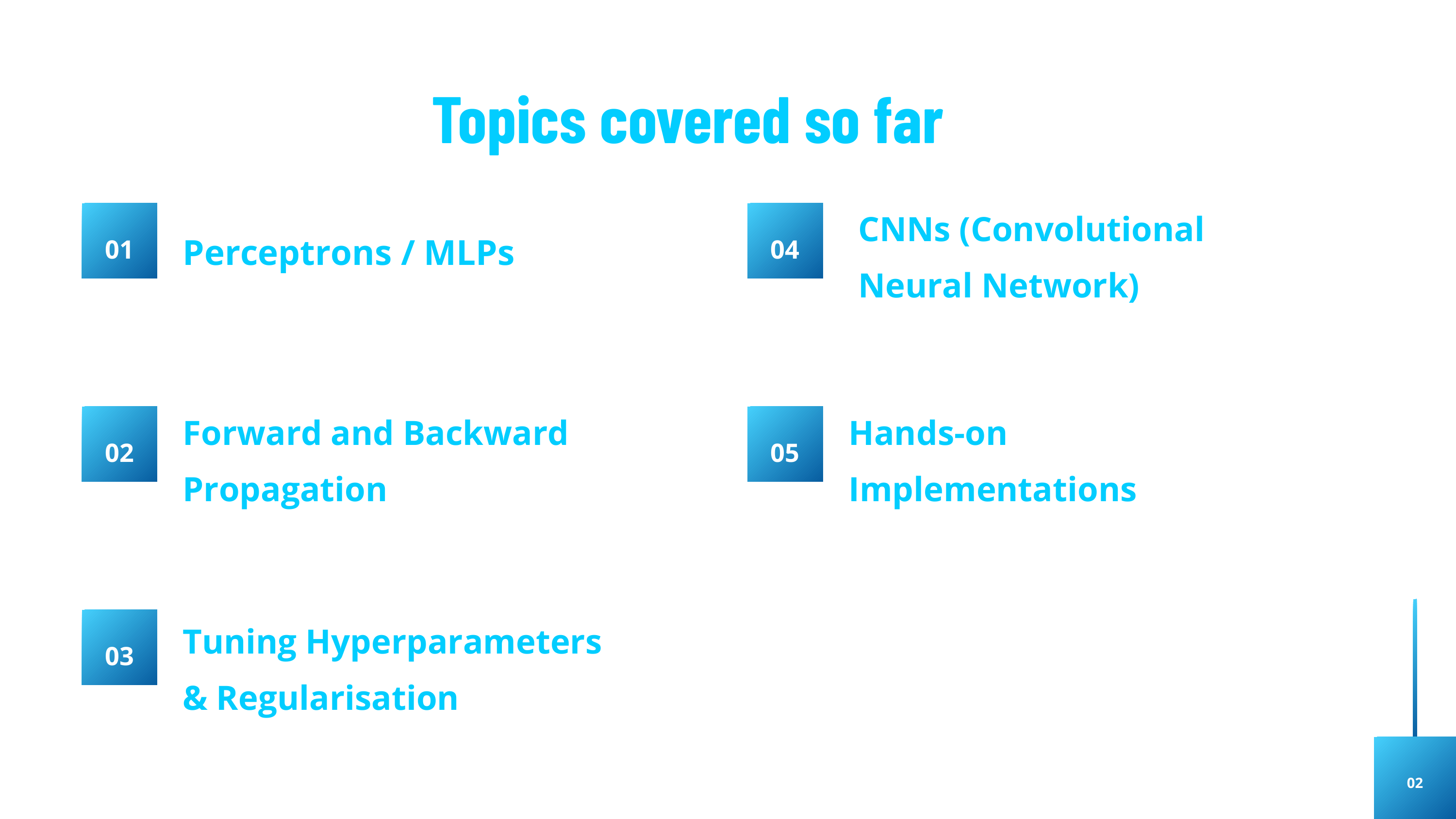

Topics covered so far

CNNs (Convolutional Neural Network)
Perceptrons / MLPs
01
04

Forward and Backward Propagation
Hands-on Implementations
02
05

Tuning Hyperparameters & Regularisation
03
06

02